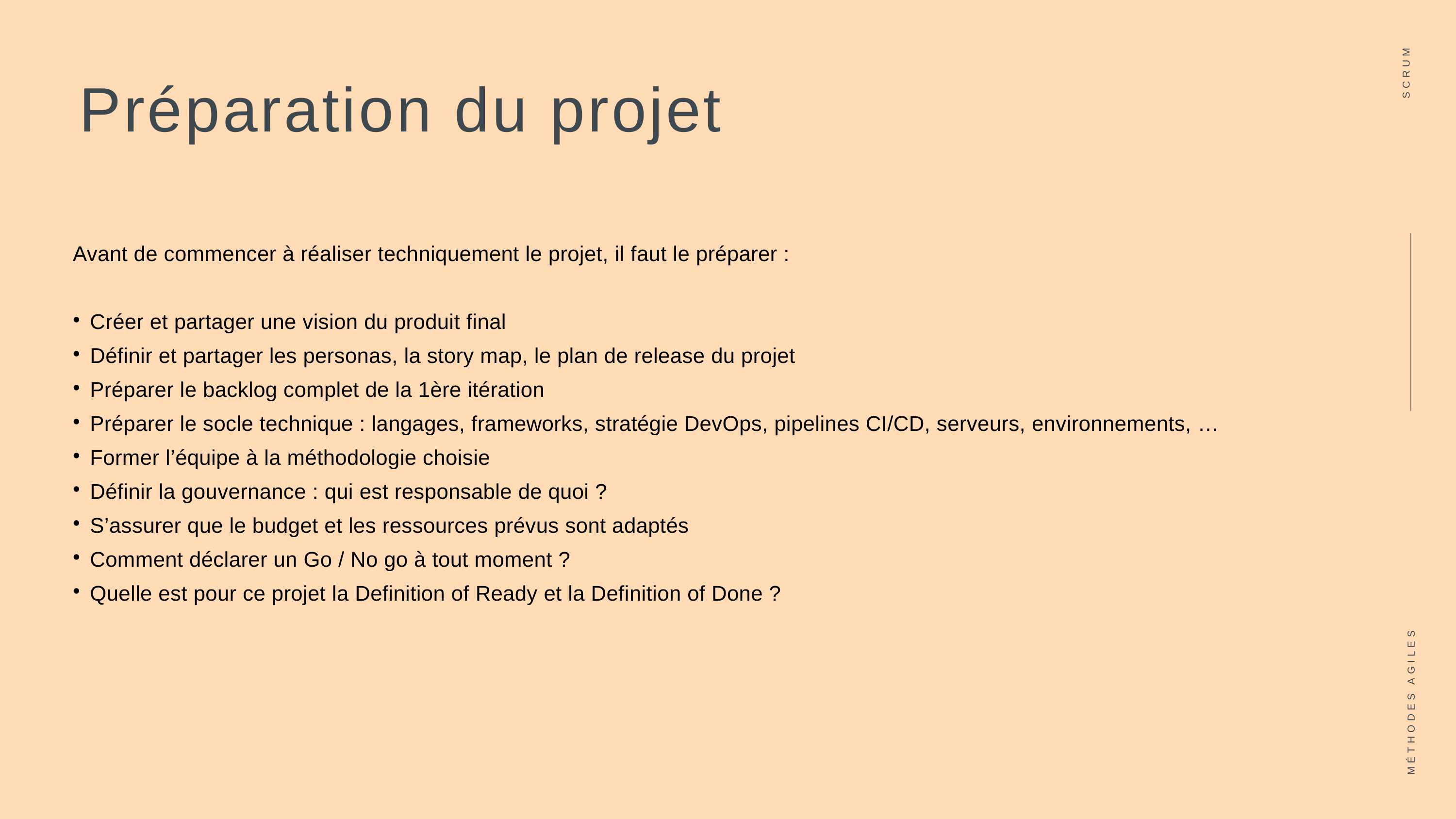

Préparation du projet
SCRUM
Avant de commencer à réaliser techniquement le projet, il faut le préparer :

Créer et partager une vision du produit final
Définir et partager les personas, la story map, le plan de release du projet
Préparer le backlog complet de la 1ère itération
Préparer le socle technique : langages, frameworks, stratégie DevOps, pipelines CI/CD, serveurs, environnements, …
Former l’équipe à la méthodologie choisie
Définir la gouvernance : qui est responsable de quoi ?
S’assurer que le budget et les ressources prévus sont adaptés
Comment déclarer un Go / No go à tout moment ?
Quelle est pour ce projet la Definition of Ready et la Definition of Done ?

MÉTHODES AGILES